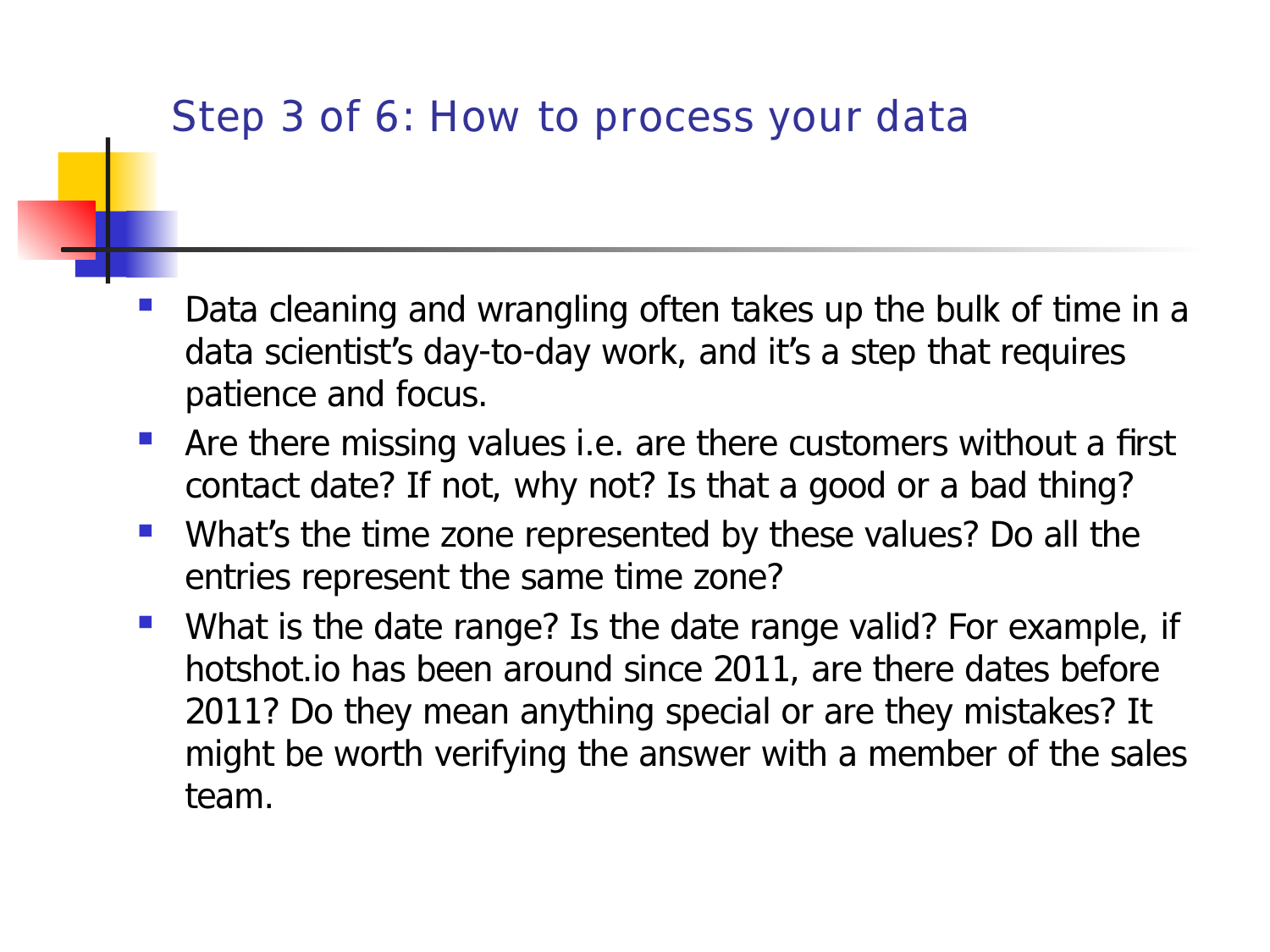

# Step 3 of 6: How to process your data
Data cleaning and wrangling often takes up the bulk of time in a data scientist’s day-to-day work, and it’s a step that requires patience and focus.
Are there missing values i.e. are there customers without a first contact date? If not, why not? Is that a good or a bad thing?
What’s the time zone represented by these values? Do all the entries represent the same time zone?
What is the date range? Is the date range valid? For example, if hotshot.io has been around since 2011, are there dates before 2011? Do they mean anything special or are they mistakes? It might be worth verifying the answer with a member of the sales team.